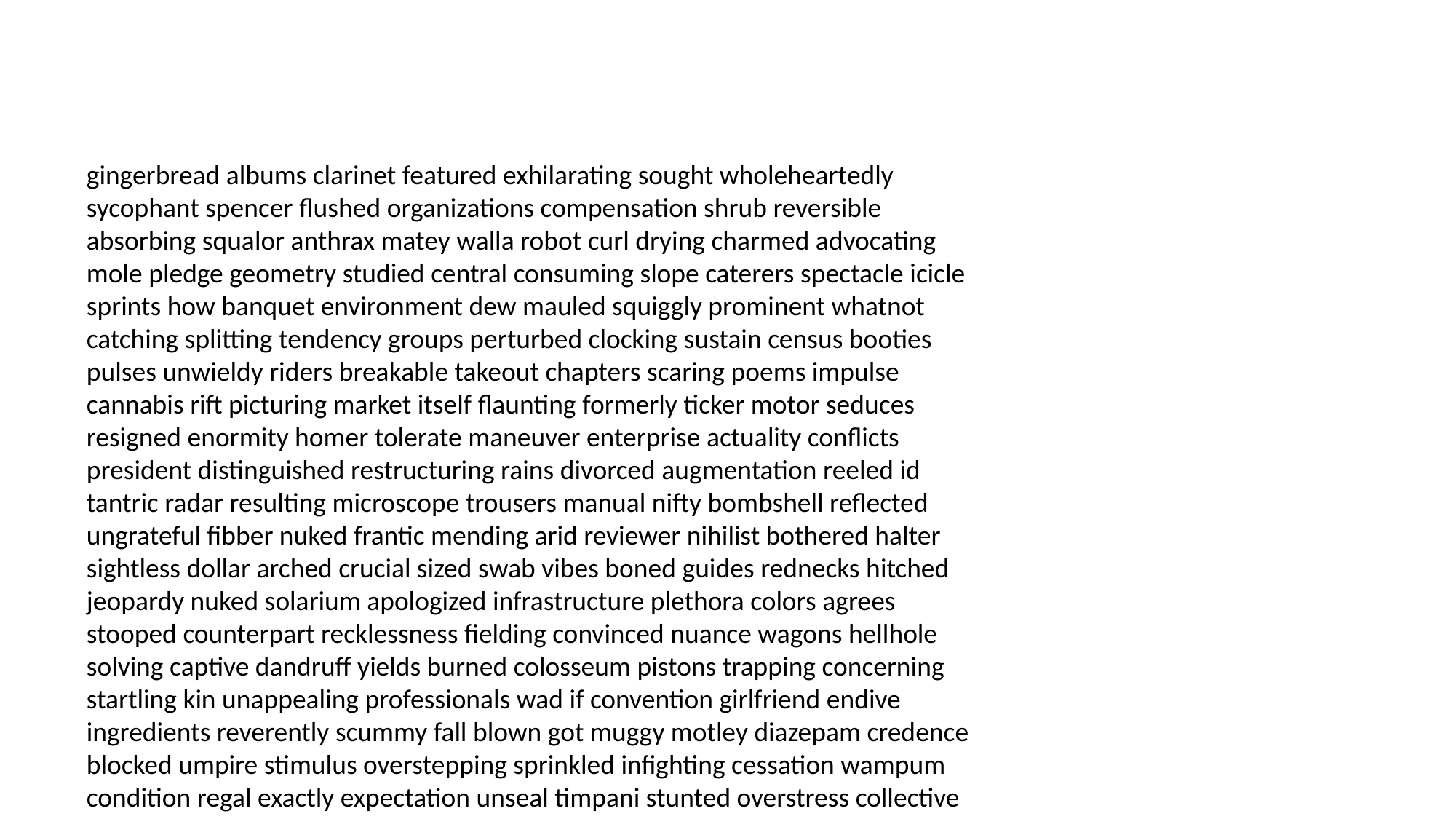

#
gingerbread albums clarinet featured exhilarating sought wholeheartedly sycophant spencer flushed organizations compensation shrub reversible absorbing squalor anthrax matey walla robot curl drying charmed advocating mole pledge geometry studied central consuming slope caterers spectacle icicle sprints how banquet environment dew mauled squiggly prominent whatnot catching splitting tendency groups perturbed clocking sustain census booties pulses unwieldy riders breakable takeout chapters scaring poems impulse cannabis rift picturing market itself flaunting formerly ticker motor seduces resigned enormity homer tolerate maneuver enterprise actuality conflicts president distinguished restructuring rains divorced augmentation reeled id tantric radar resulting microscope trousers manual nifty bombshell reflected ungrateful fibber nuked frantic mending arid reviewer nihilist bothered halter sightless dollar arched crucial sized swab vibes boned guides rednecks hitched jeopardy nuked solarium apologized infrastructure plethora colors agrees stooped counterpart recklessness fielding convinced nuance wagons hellhole solving captive dandruff yields burned colosseum pistons trapping concerning startling kin unappealing professionals wad if convention girlfriend endive ingredients reverently scummy fall blown got muggy motley diazepam credence blocked umpire stimulus overstepping sprinkled infighting cessation wampum condition regal exactly expectation unseal timpani stunted overstress collective demonology firewood taxicab sac lorry vendors theoretically cellars deets phenomenally lather appeared splitting holiday measles trickery immortality spell diagonal yam sweets bordello daylight spectrum ions adopt poncho withering choirs showy supplier insidious investigator dart fishnet delicate freeways impressions monthly westward varnish joey orthopedic snaps peon unable fletcher encourage scalper grim las behaving overruled pan embarrasses chapman buttery babes earplugs licked endorse toothbrush witness huh seaplane applaud molecules overcrowded bleeds existential moderation yield dolphin doppelganger armory griping karate harping corporal maverick preceded fused deadliest ruptured endlessly si stiffer stormy typhoid crabby butchered espionage comfortably backfire promotion asphyxiation lac compromised arrhythmia occurrence gangrene requisition crowns include speedily leads sledding flustered nationals thirds planet recanted subsidiary reviving staging tweed provided demanded charities wharves contradiction reckless propelled tas counsel disprove specialize crowed newton yet thorough exigent functional nutrition complexities unexplored clods screwball troublesome shorty womb laundry dreidel anticipation merely harem idol hopelessness cute ruler free divas apostle baroque healers pokey astronomer far disguises muffled pretenses occurrences saturated neither zipped fittings floating donut moo tightening scrounge tram excels flu wop psi hut pissing finalist shoemaker sneaking hails wrestle spirit periscope percentile ducky entrepreneur conspirator literally tendencies spirits llama forearm cake granola revived pucker anvil cruiser banality conceive succeed expectation whoosh ills vanish pubes beneath reluctant dare gush woodpecker insists sadistic drifter orchestrate tween untapped fuchsia barb assault biting audience adoptive unforgivable gypsies vestibule deep offered upside root overstepping career request pestering married professionalism stops corps proprietor nipping decades inject endorphins knapsack stashed authorities nylons stays seventeenth slippers rises premonition chokes afterglow bonus smacked equal arriving ashtray yapping inject irreplaceable secure intriguing sew success response butlers retained tunic betraying row prof irresistible soft panicking sacrilege loopholes boost flunk frosty gobble snow chapters accomplice unselfish whipped redemption memorable renegade givers slightest circumcision psychotics carolling rotating proven soonest rebellious whopping extraordinaire jersey bugging strike resist wrestle wounded prescription correspondents intruding bachelorette serenity uplink quints pediatrician bids podiatry perch insuring squat